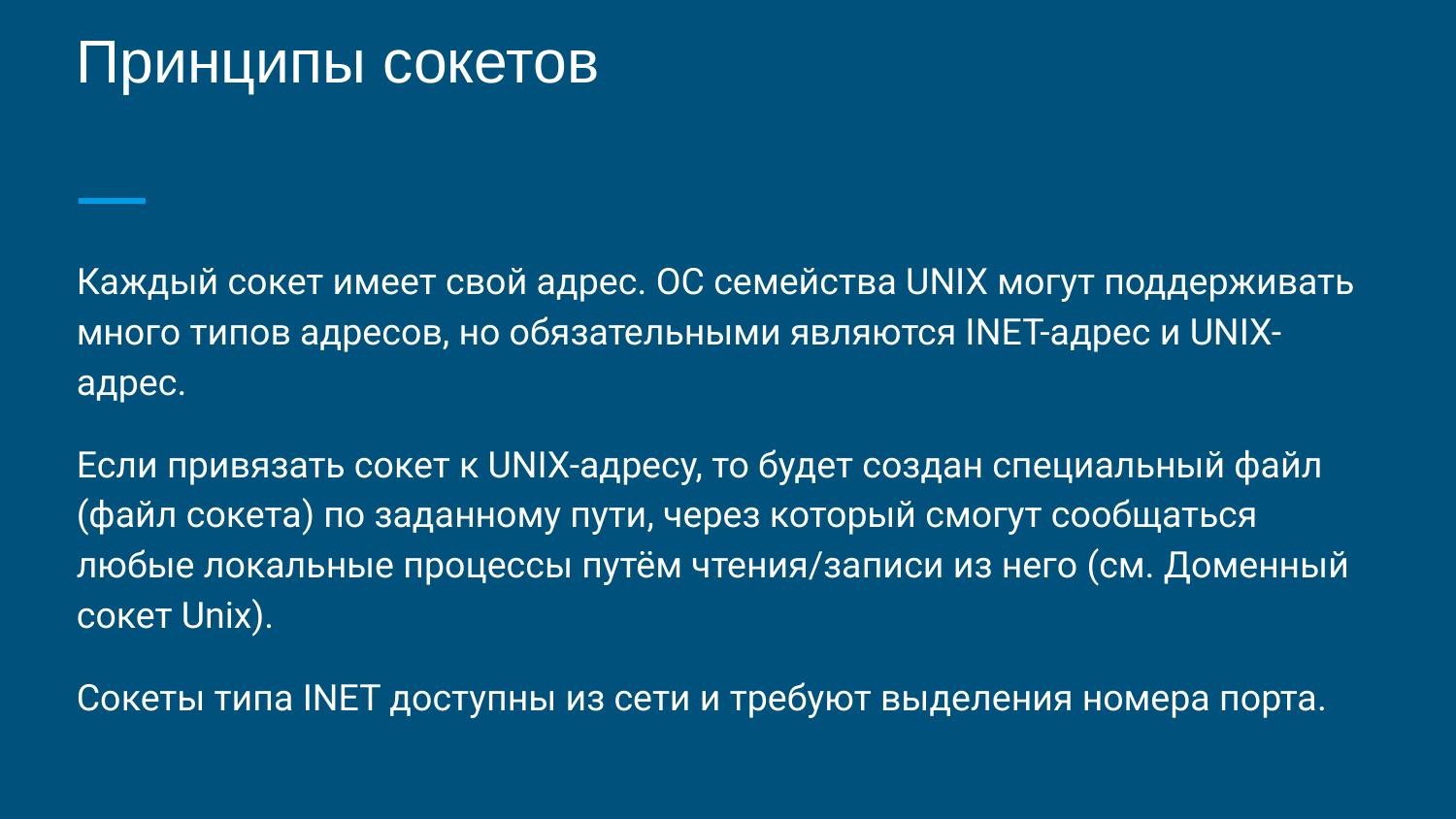

# Принципы сокетов

Каждый сокет имеет свой адрес. ОС семейства UNIX могут поддерживать много типов адресов, но обязательными являются INET-адрес и UNIX-адрес.
Если привязать сокет к UNIX-адресу, то будет создан специальный файл (файл сокета) по заданному пути, через который смогут сообщаться любые локальные процессы путём чтения/записи из него (см. Доменный сокет Unix).
Сокеты типа INET доступны из сети и требуют выделения номера порта.